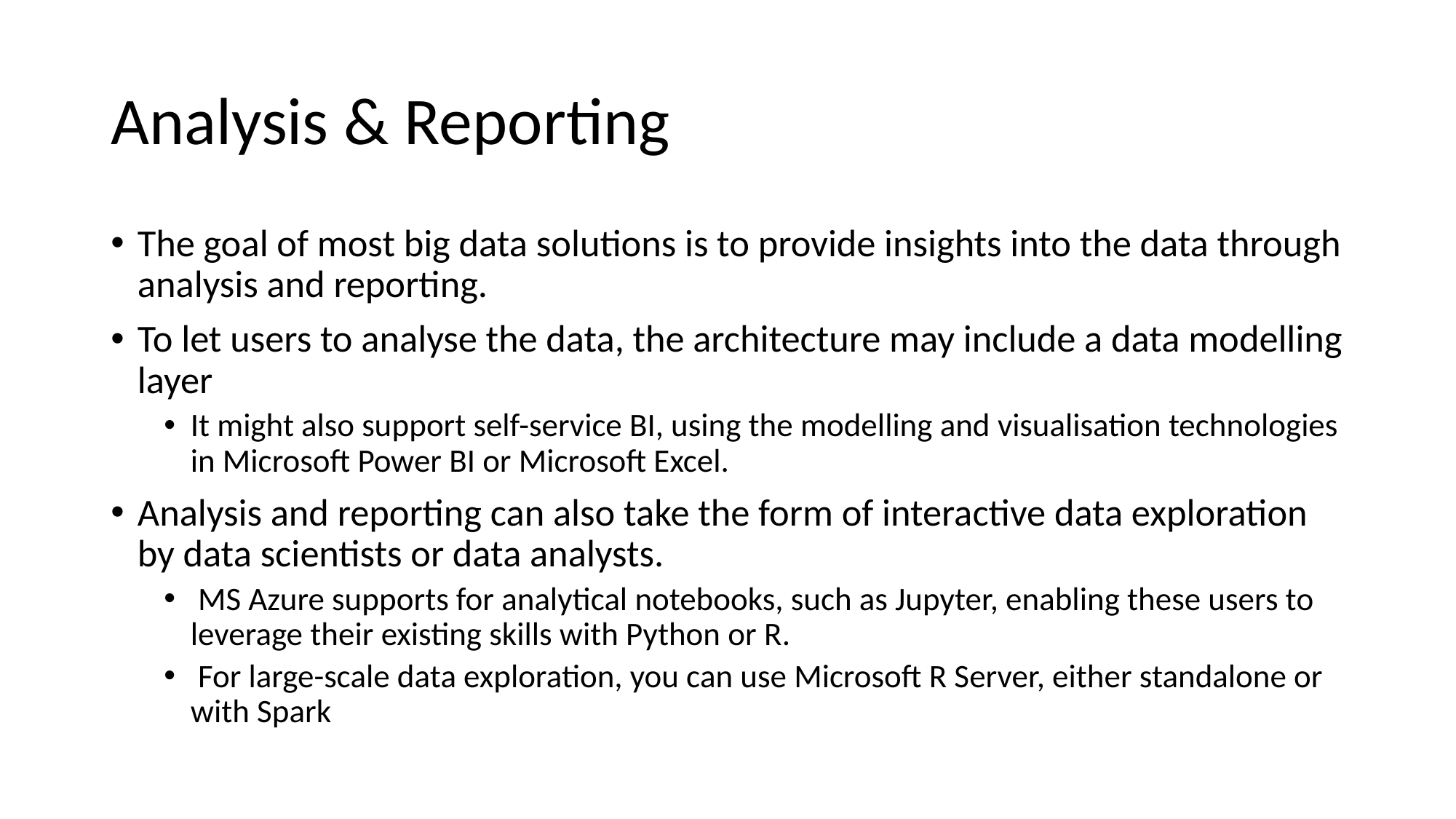

# Analysis & Reporting
The goal of most big data solutions is to provide insights into the data through analysis and reporting.
To let users to analyse the data, the architecture may include a data modelling layer
It might also support self-service BI, using the modelling and visualisation technologies in Microsoft Power BI or Microsoft Excel.
Analysis and reporting can also take the form of interactive data exploration by data scientists or data analysts.
 MS Azure supports for analytical notebooks, such as Jupyter, enabling these users to leverage their existing skills with Python or R.
 For large-scale data exploration, you can use Microsoft R Server, either standalone or with Spark